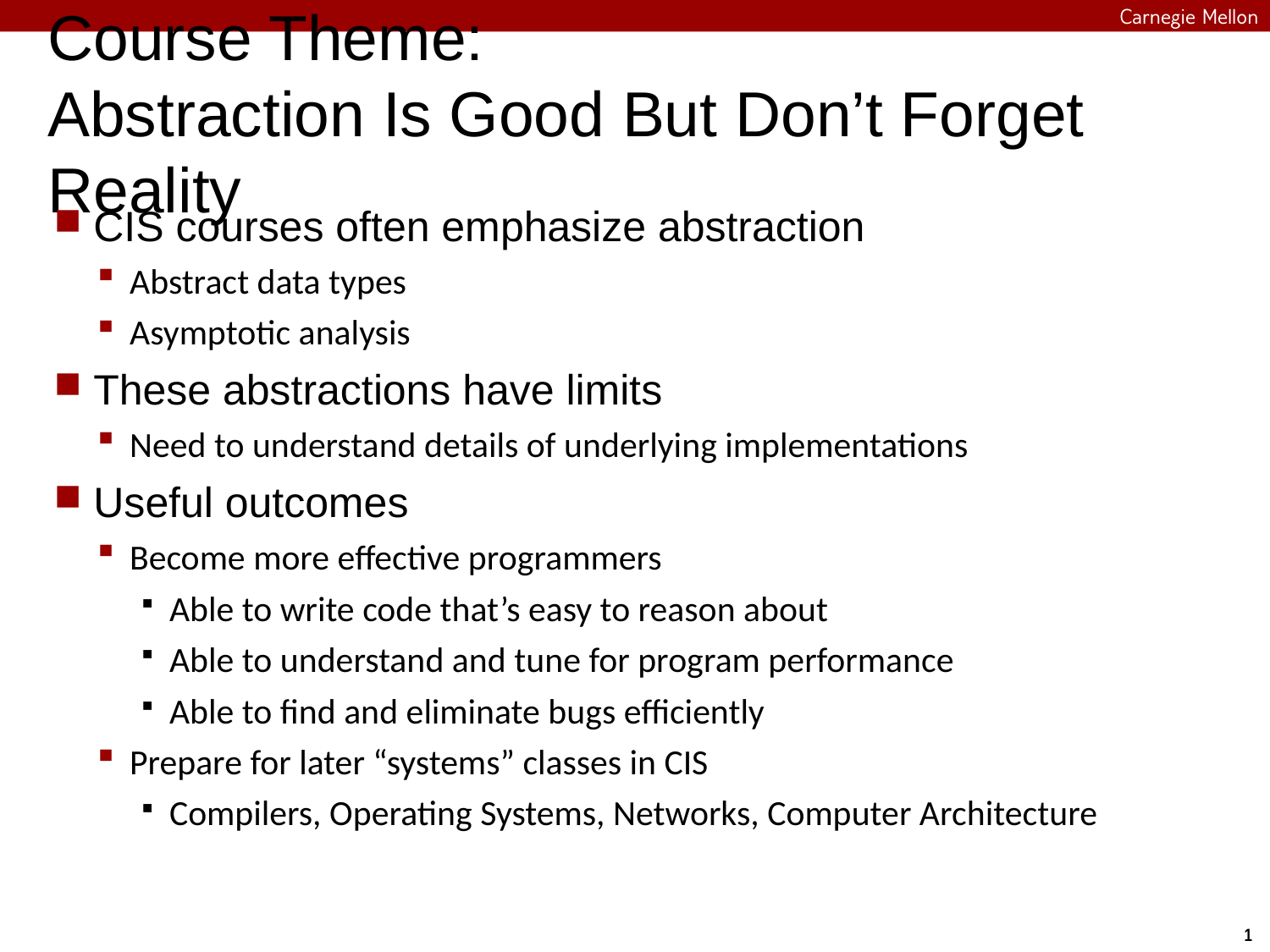

Carnegie Mellon
# Course Theme: Abstraction Is Good But Don’t Forget Reality
CIS courses often emphasize abstraction
Abstract data types
Asymptotic analysis
These abstractions have limits
Need to understand details of underlying implementations
Useful outcomes
Become more effective programmers
Able to write code that’s easy to reason about
Able to understand and tune for program performance
Able to find and eliminate bugs efficiently
Prepare for later “systems” classes in CIS
Compilers, Operating Systems, Networks, Computer Architecture